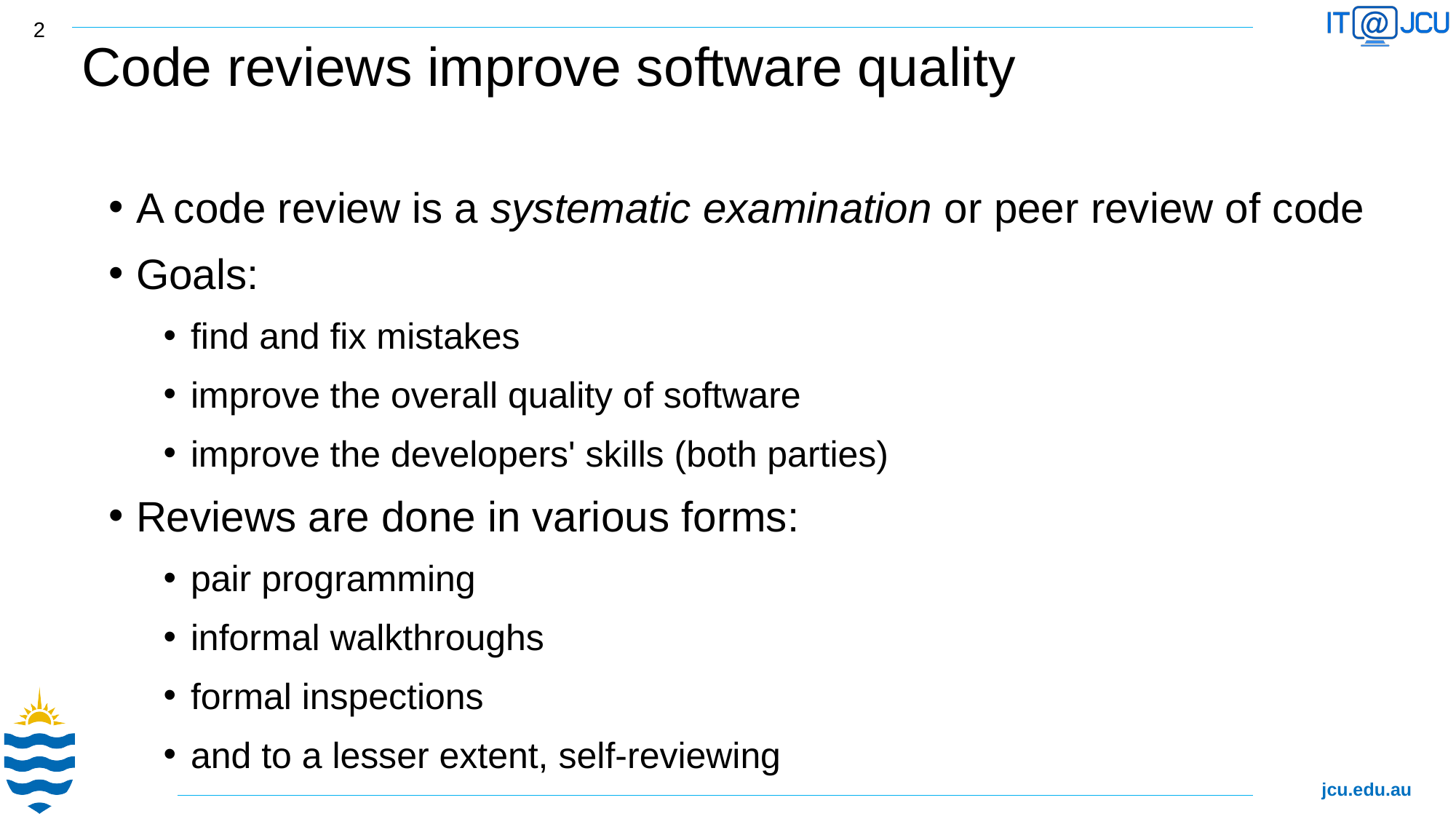

2
# Code reviews improve software quality
A code review is a systematic examination or peer review of code
Goals:
find and fix mistakes
improve the overall quality of software
improve the developers' skills (both parties)
Reviews are done in various forms:
pair programming
informal walkthroughs
formal inspections
and to a lesser extent, self-reviewing